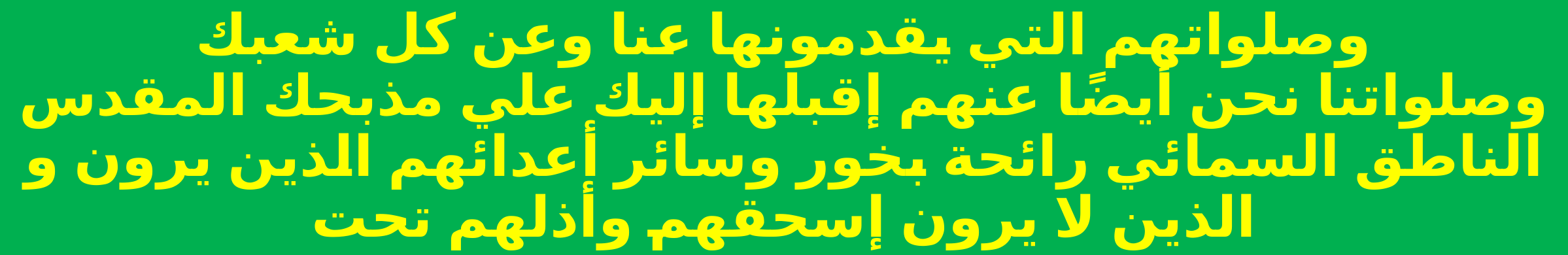

وصلواتهم التي يقدمونها عنا وعن كل شعبك وصلواتنا نحن أيضًا عنهم إقبلها إليك علي مذبحك المقدس الناطق السمائي رائحة بخور وسائر أعدائهم الذين يرون و الذين لا يرون إسحقهم وأذلهم تحت